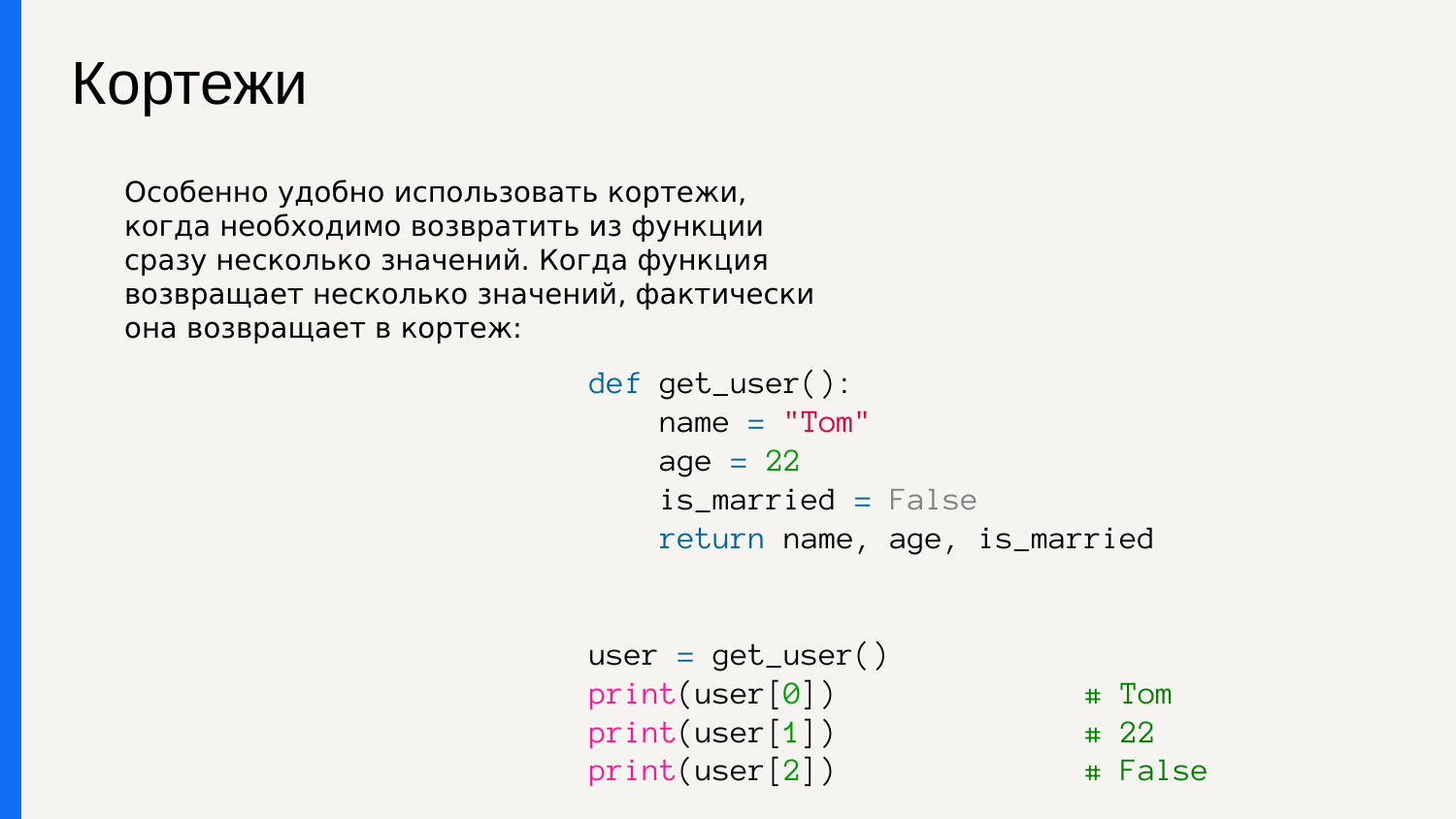

# Кортежи
Особенно удобно использовать кортежи, когда необходимо возвратить из функции сразу несколько значений. Когда функция возвращает несколько значений, фактически она возвращает в кортеж:
def get_user():
    name = "Tom"
    age = 22
    is_married = False
    return name, age, is_married

user = get_user()
print(user[0])              # Tom
print(user[1])              # 22
print(user[2])              # False